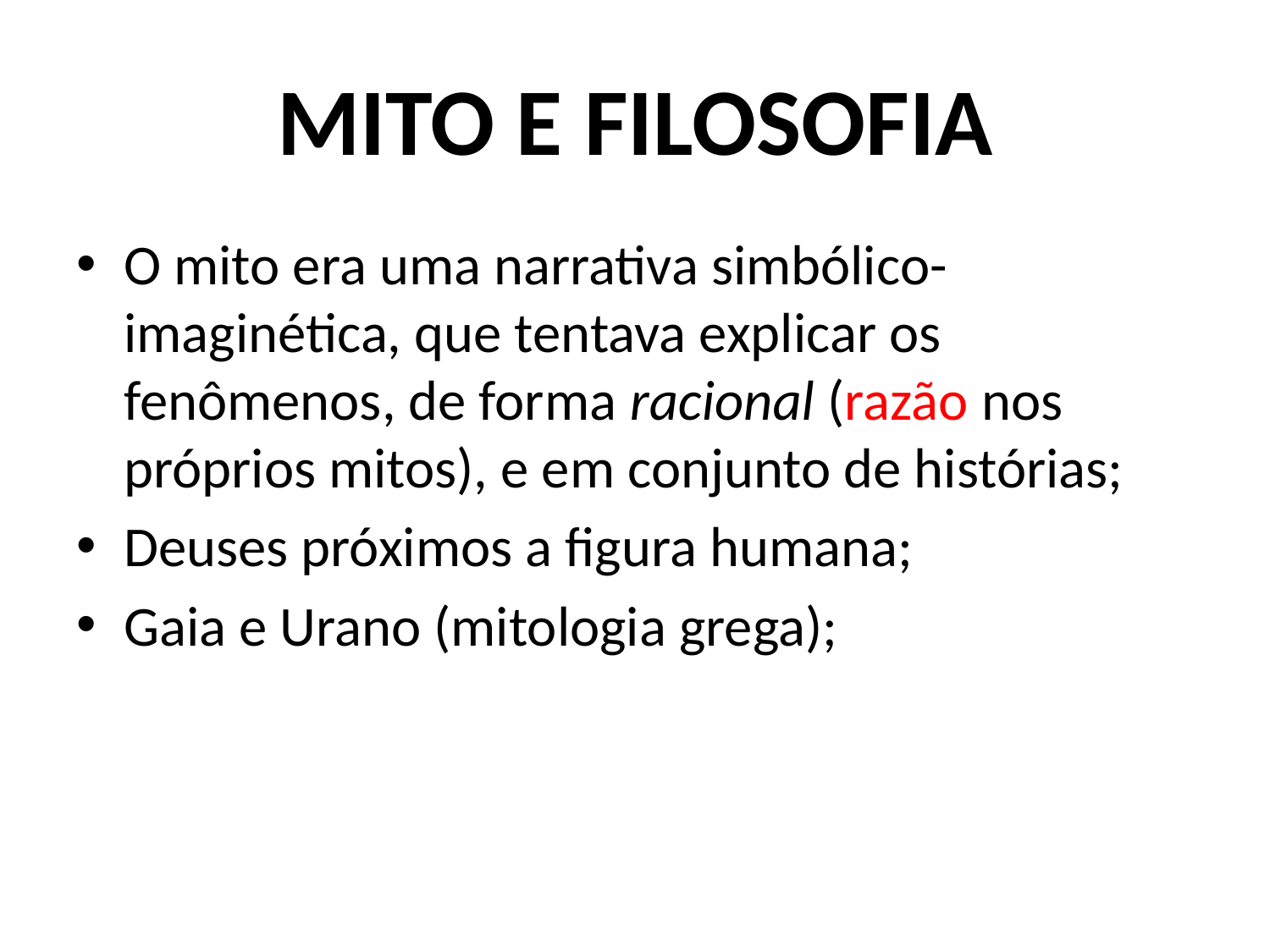

# MITO E FILOSOFIA
O mito era uma narrativa simbólico-imaginética, que tentava explicar os fenômenos, de forma racional (razão nos próprios mitos), e em conjunto de histórias;
Deuses próximos a figura humana;
Gaia e Urano (mitologia grega);